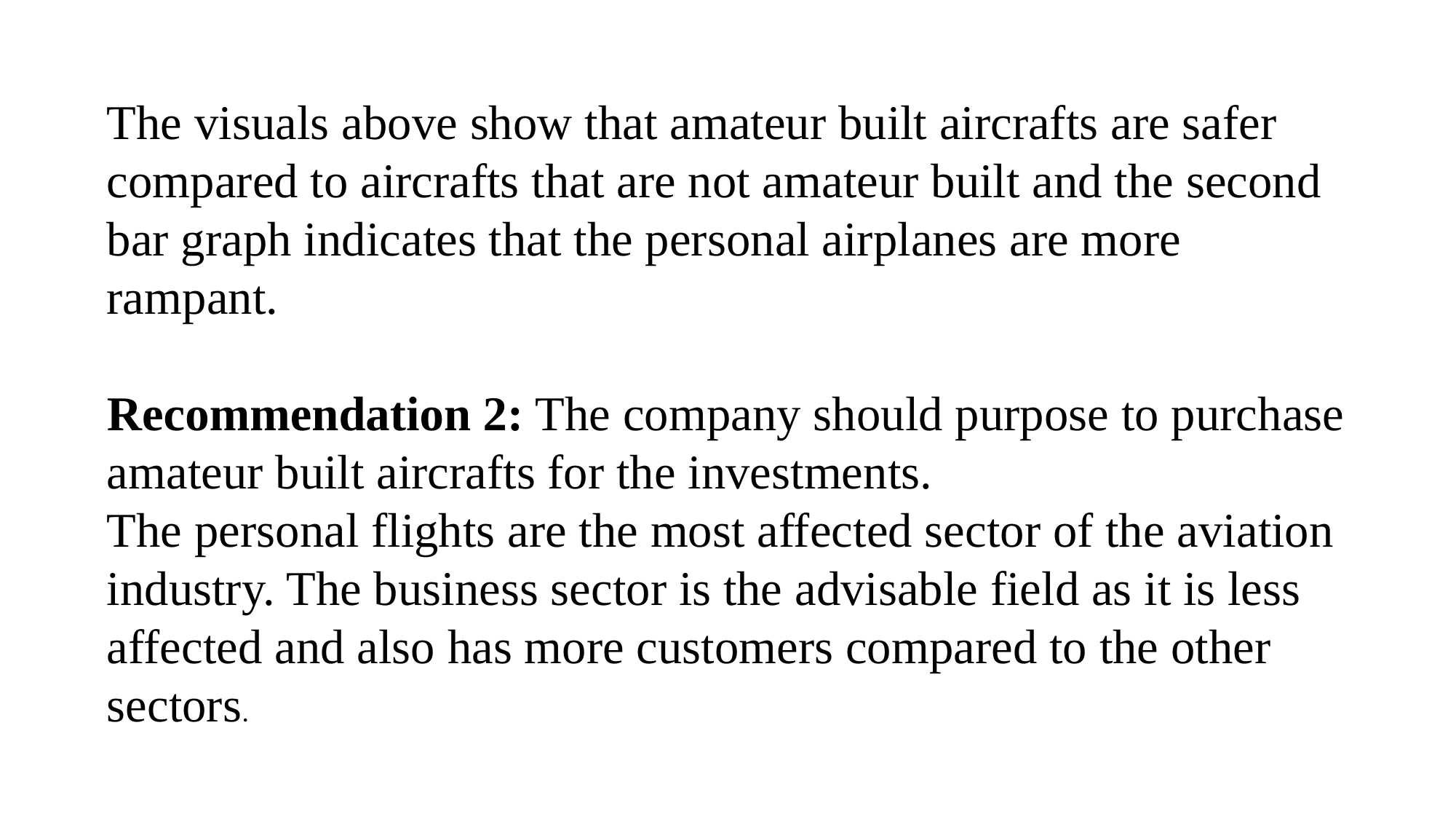

The visuals above show that amateur built aircrafts are safer compared to aircrafts that are not amateur built and the second bar graph indicates that the personal airplanes are more rampant.

Recommendation 2: The company should purpose to purchase amateur built aircrafts for the investments.
The personal flights are the most affected sector of the aviation industry. The business sector is the advisable field as it is less affected and also has more customers compared to the other sectors.